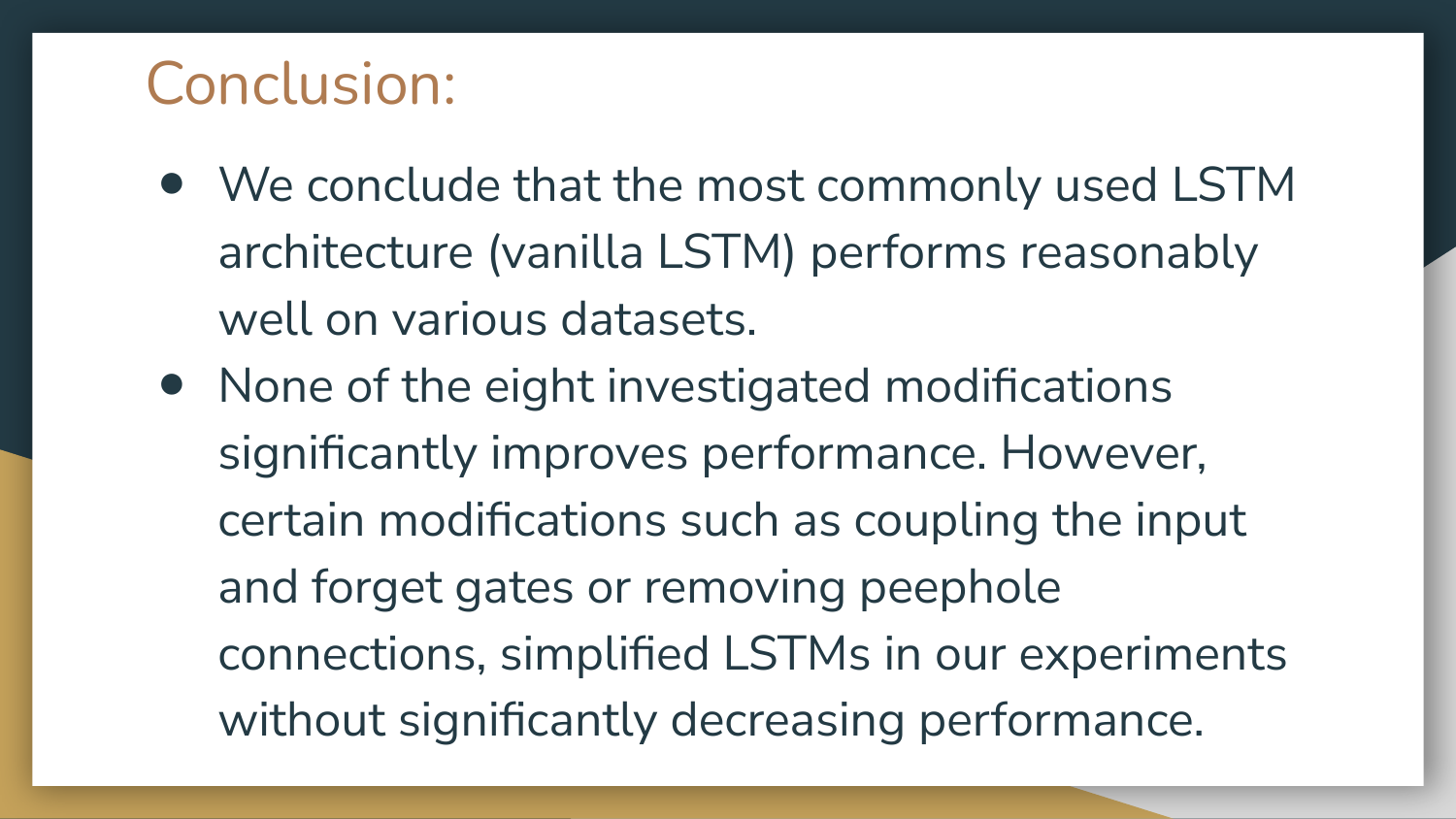

# Conclusion:
We conclude that the most commonly used LSTM architecture (vanilla LSTM) performs reasonably well on various datasets.
None of the eight investigated modifications significantly improves performance. However, certain modifications such as coupling the input and forget gates or removing peephole connections, simplified LSTMs in our experiments without significantly decreasing performance.